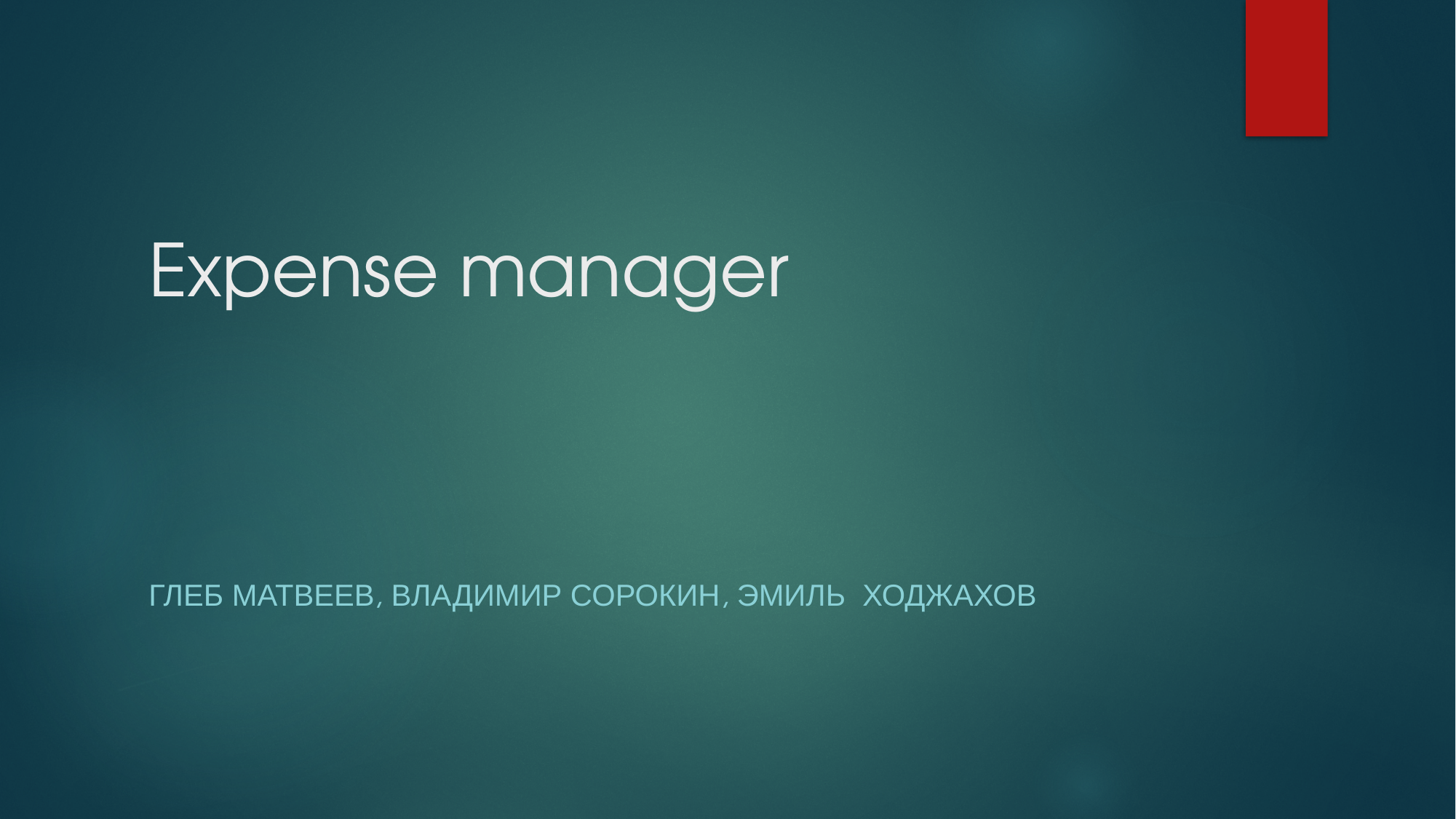

# Expense manager
Глеб Матвеев, Владимир Сорокин, Эмиль  Ходжахов